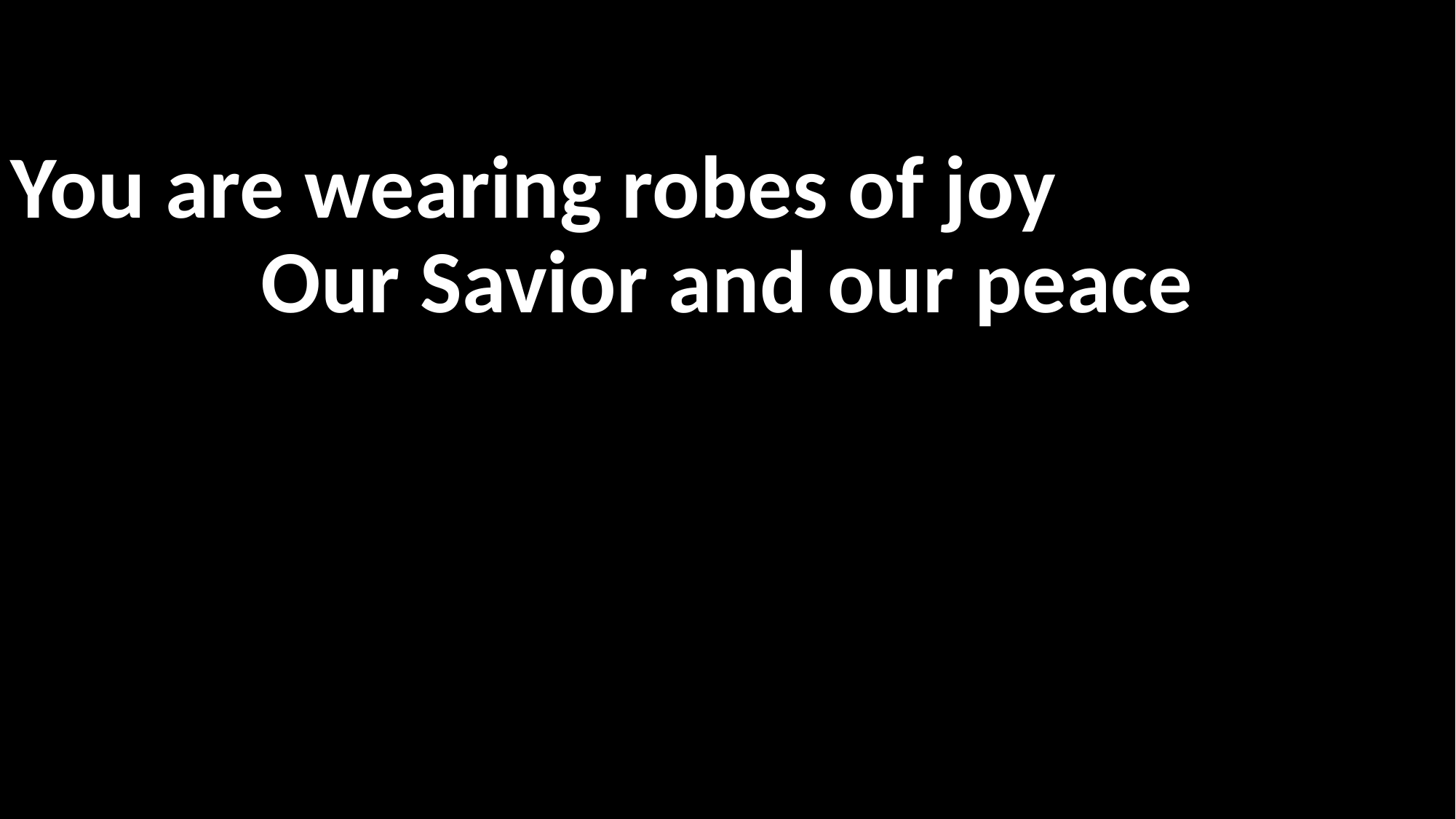

You are wearing robes of joy
Our Savior and our peace